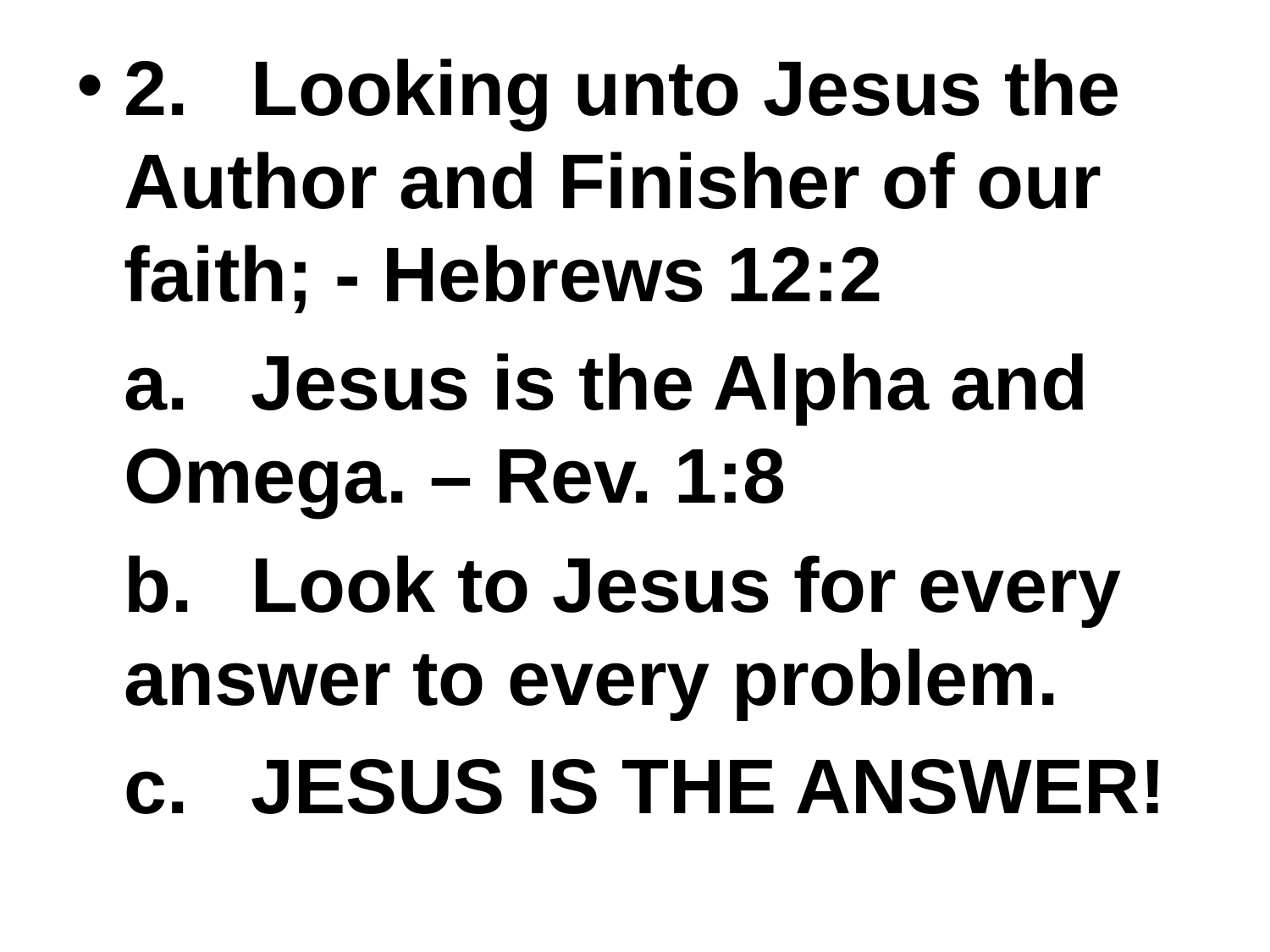

2.	Looking unto Jesus the Author and Finisher of our faith; - Hebrews 12:2
	a.	Jesus is the Alpha and Omega. – Rev. 1:8
	b.	Look to Jesus for every answer to every problem.
	c.	JESUS IS THE ANSWER!